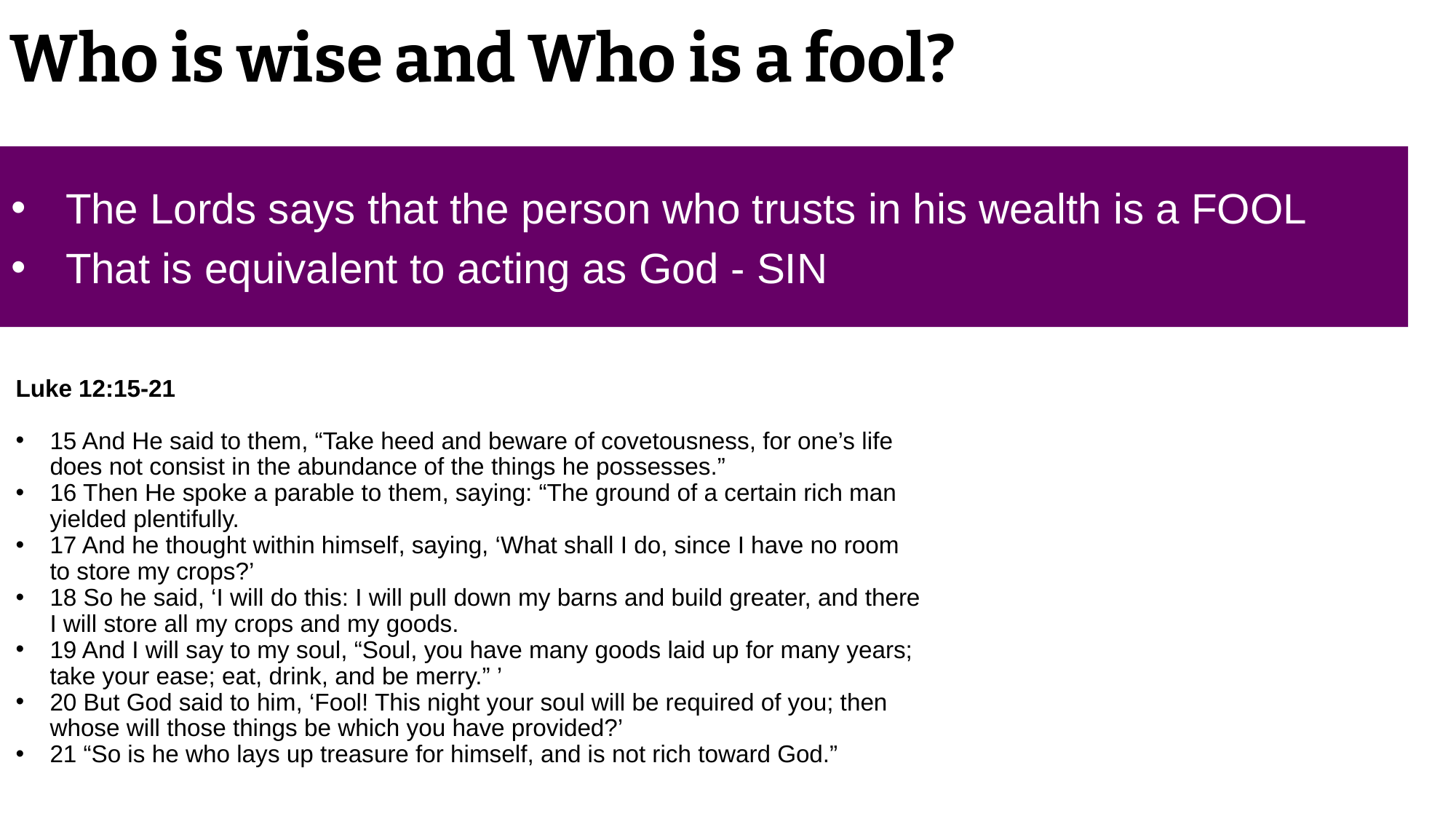

# Who is wise and Who is a fool?
The Lords says that the person who trusts in his wealth is a FOOL
That is equivalent to acting as God - SIN
Luke 12:15-21

15 And He said to them, “Take heed and beware of covetousness, for one’s life does not consist in the abundance of the things he possesses.”
16 Then He spoke a parable to them, saying: “The ground of a certain rich man yielded plentifully.
17 And he thought within himself, saying, ‘What shall I do, since I have no room to store my crops?’
18 So he said, ‘I will do this: I will pull down my barns and build greater, and there I will store all my crops and my goods.
19 And I will say to my soul, “Soul, you have many goods laid up for many years; take your ease; eat, drink, and be merry.” ’
20 But God said to him, ‘Fool! This night your soul will be required of you; then whose will those things be which you have provided?’
21 “So is he who lays up treasure for himself, and is not rich toward God.”